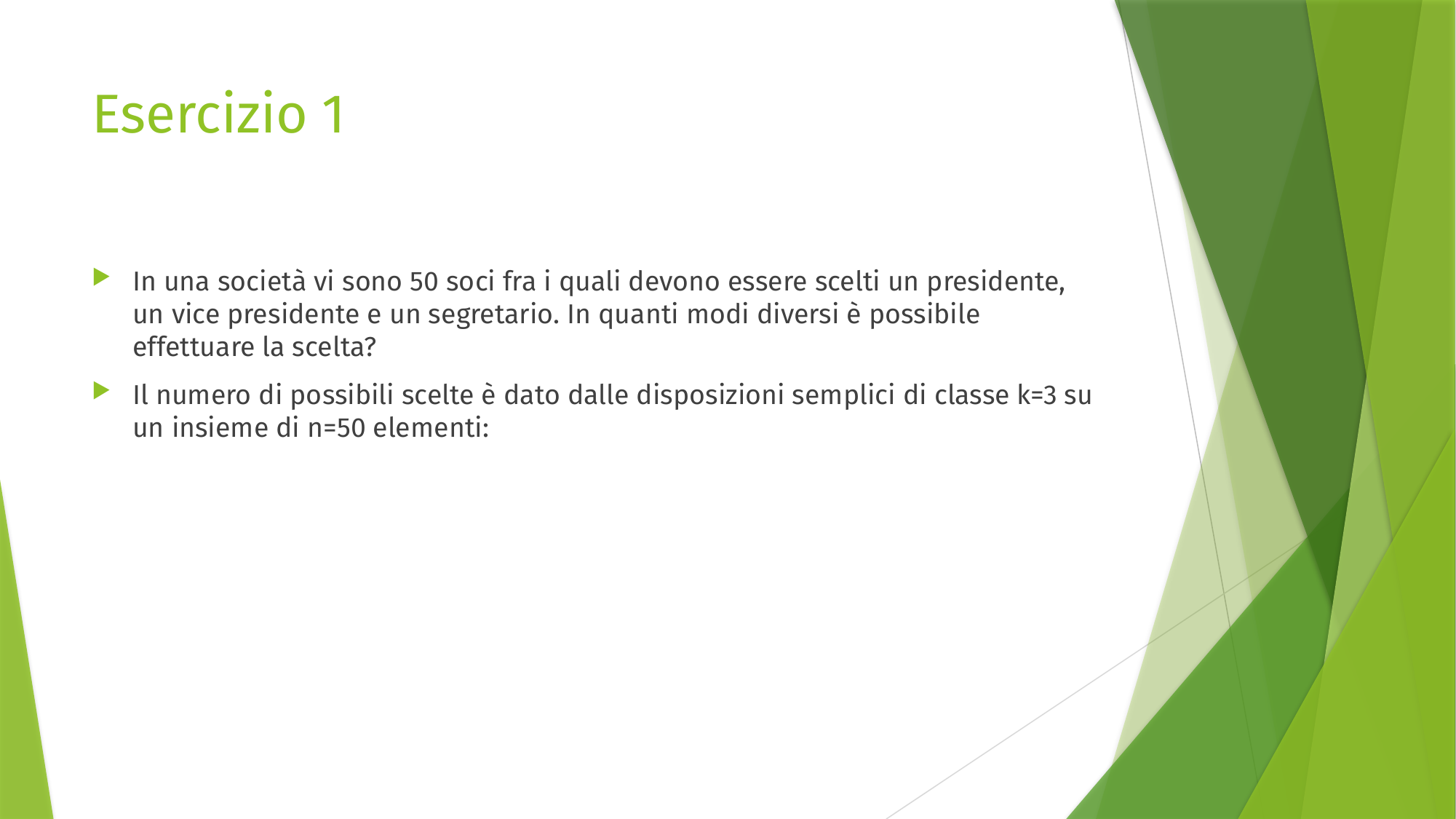

# Esercizio 1
In una società vi sono 50 soci fra i quali devono essere scelti un presidente, un vice presidente e un segretario. In quanti modi diversi è possibile effettuare la scelta?
Il numero di possibili scelte è dato dalle disposizioni semplici di classe k=3 su un insieme di n=50 elementi: